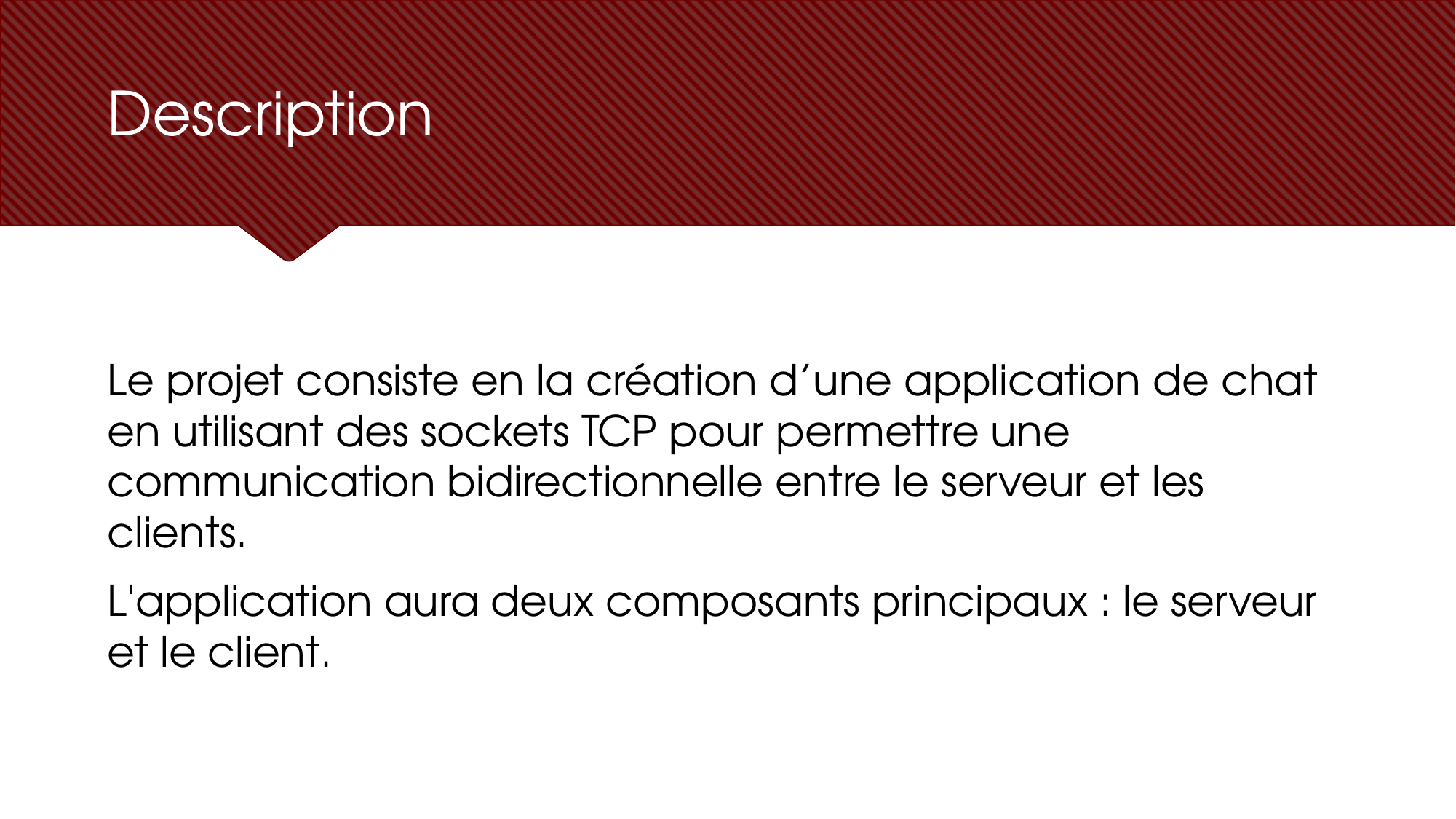

# Description
Le projet consiste en la création d’une application de chat en utilisant des sockets TCP pour permettre une communication bidirectionnelle entre le serveur et les clients.
L'application aura deux composants principaux : le serveur et le client.